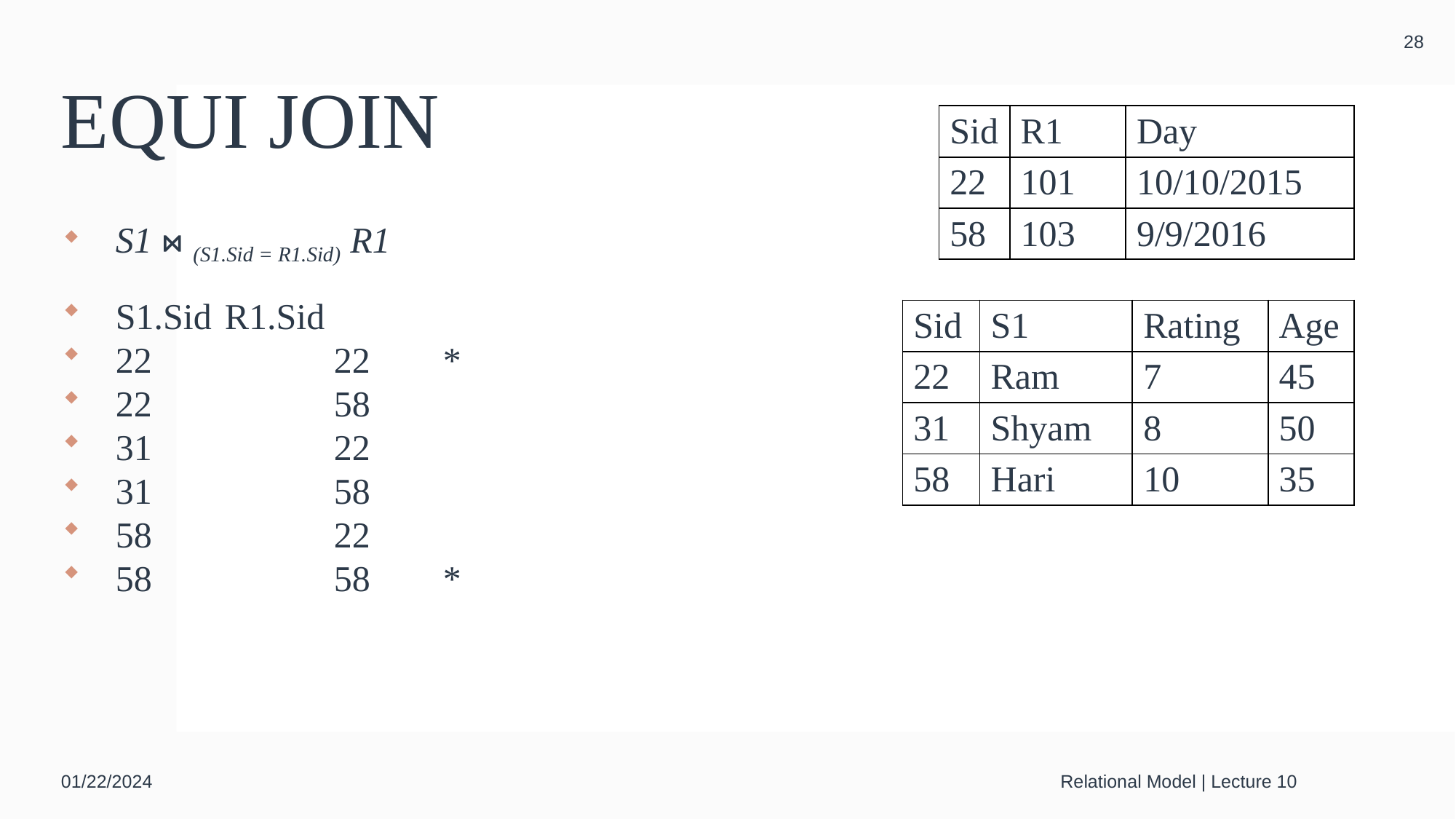

28
# EQUI JOIN
| Sid | R1 | Day |
| --- | --- | --- |
| 22 | 101 | 10/10/2015 |
| 58 | 103 | 9/9/2016 |
S1 ⋈ (S1.Sid = R1.Sid) R1
S1.Sid	R1.Sid
22		22	*
22		58
31		22
31		58
58		22
58		58	*
| Sid | S1 | Rating | Age |
| --- | --- | --- | --- |
| 22 | Ram | 7 | 45 |
| 31 | Shyam | 8 | 50 |
| 58 | Hari | 10 | 35 |
01/22/2024
Relational Model | Lecture 10